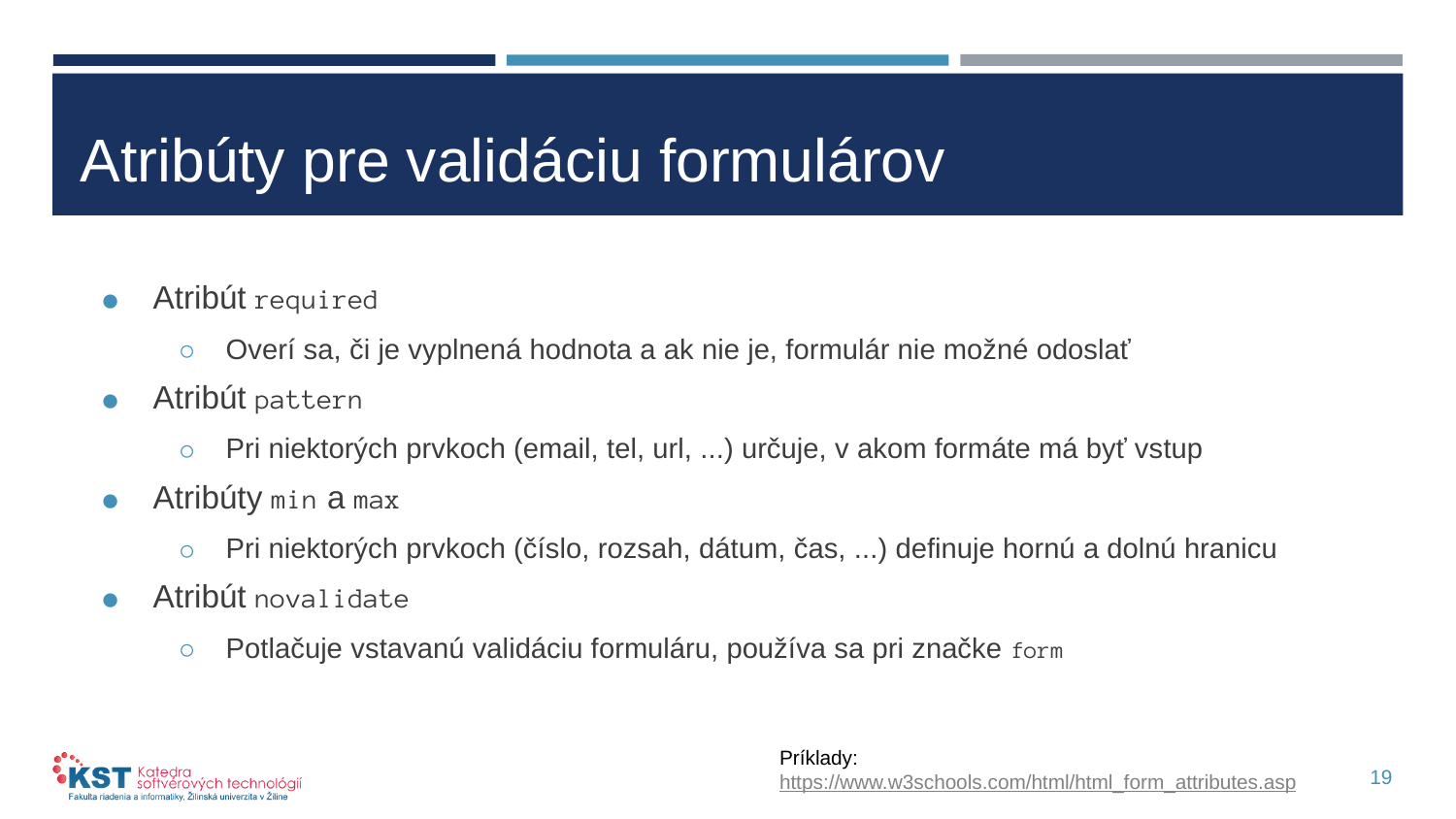

# Atribúty pre validáciu formulárov
Atribút required
Overí sa, či je vyplnená hodnota a ak nie je, formulár nie možné odoslať
Atribút pattern
Pri niektorých prvkoch (email, tel, url, ...) určuje, v akom formáte má byť vstup
Atribúty min a max
Pri niektorých prvkoch (číslo, rozsah, dátum, čas, ...) definuje hornú a dolnú hranicu
Atribút novalidate
Potlačuje vstavanú validáciu formuláru, používa sa pri značke form

Príklady: https://www.w3schools.com/html/html_form_attributes.asp
19